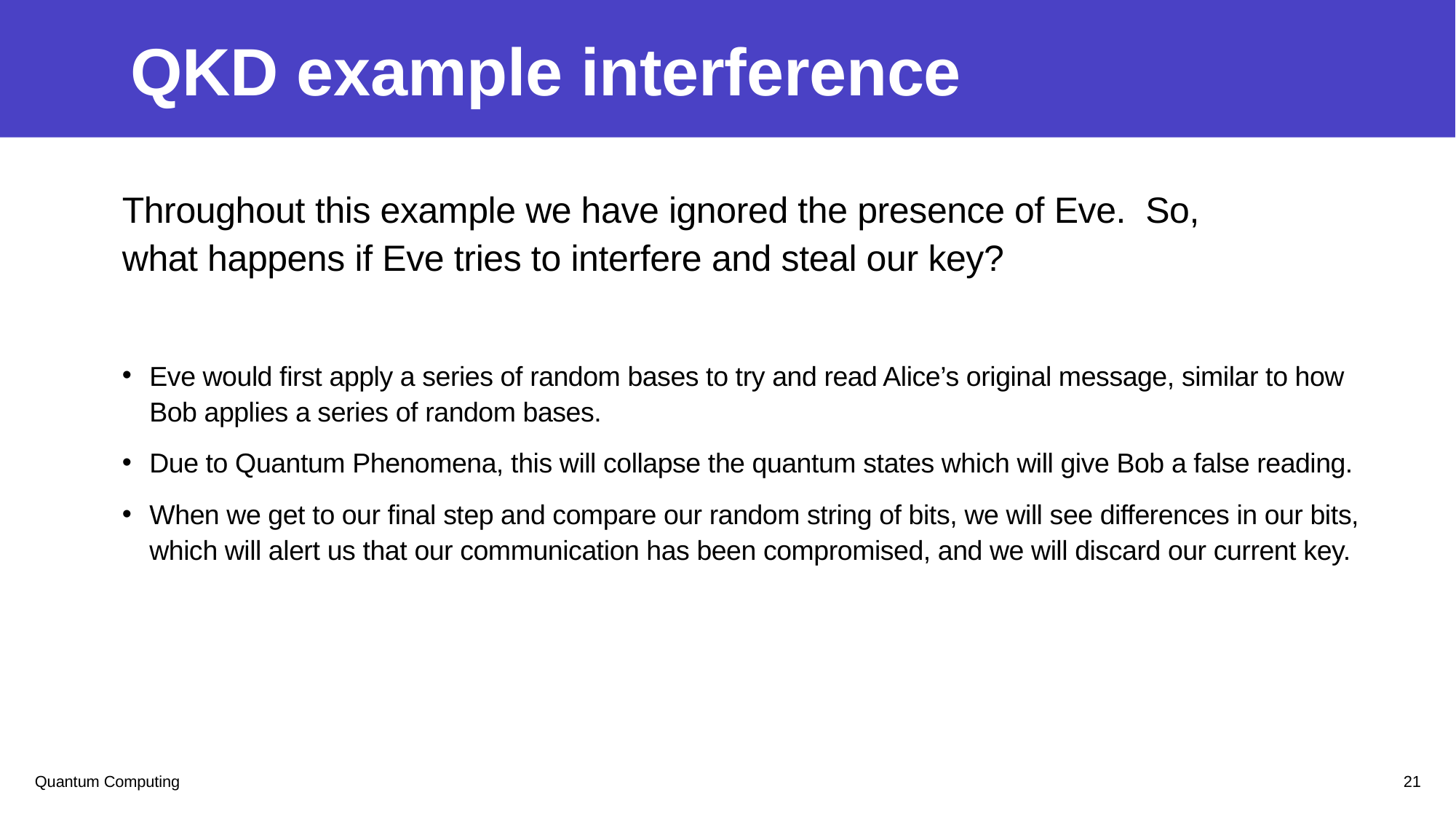

# QKD example interference
Throughout this example we have ignored the presence of Eve.  So, what happens if Eve tries to interfere and steal our key?
Eve would first apply a series of random bases to try and read Alice’s original message, similar to how Bob applies a series of random bases.
Due to Quantum Phenomena, this will collapse the quantum states which will give Bob a false reading.
When we get to our final step and compare our random string of bits, we will see differences in our bits, which will alert us that our communication has been compromised, and we will discard our current key.
Quantum Computing
21